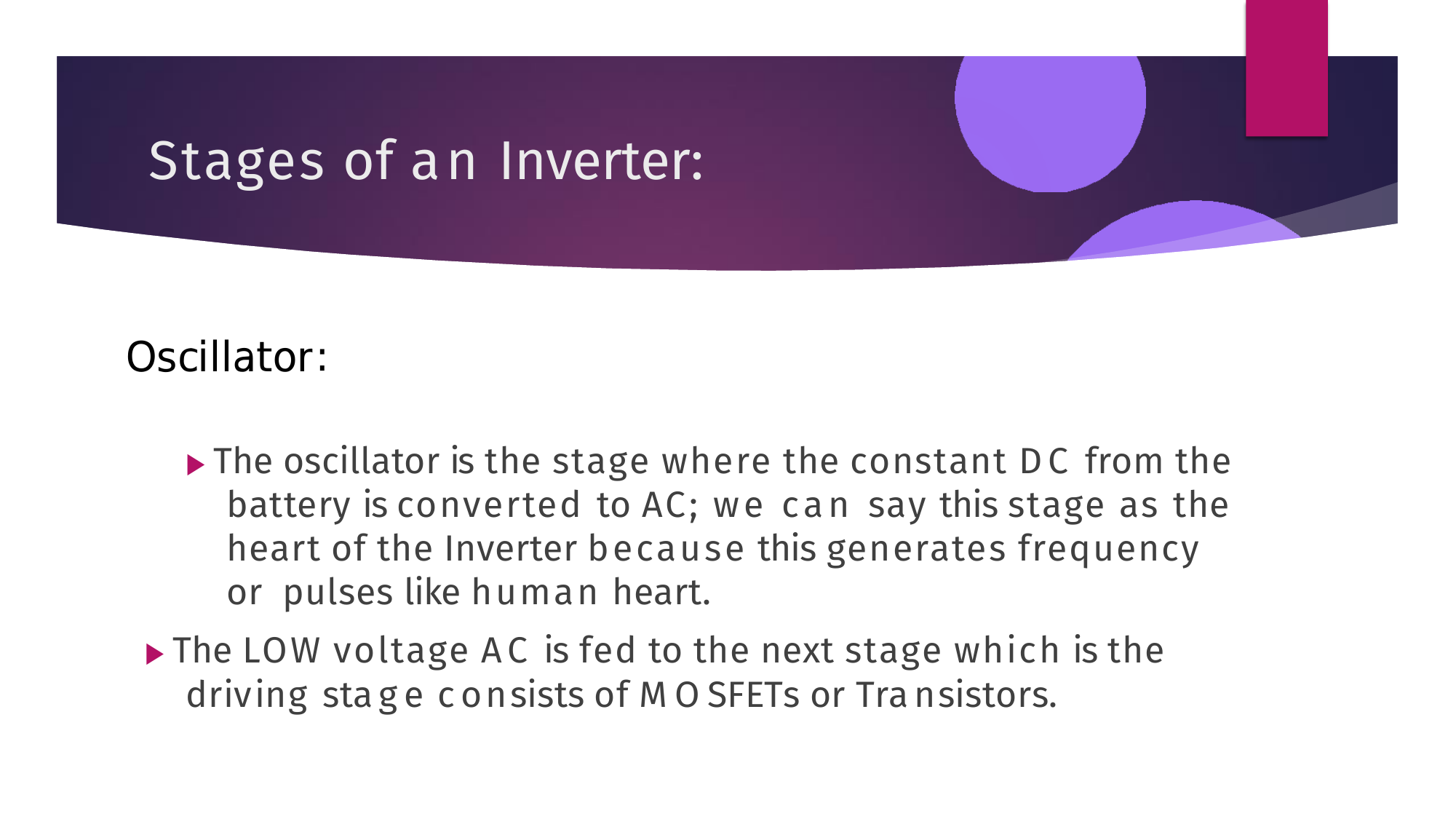

# Stages of an Inverter:
Oscillator:

▶ The oscillator is the stage where the constant DC from the  battery is converted to AC; we can say this stage as the  heart of the Inverter because this generates frequency or  pulses like human heart.
▶ The LOW voltage AC is fed to the next stage which is the
driving stage consists of MOSFETs or Transistors.